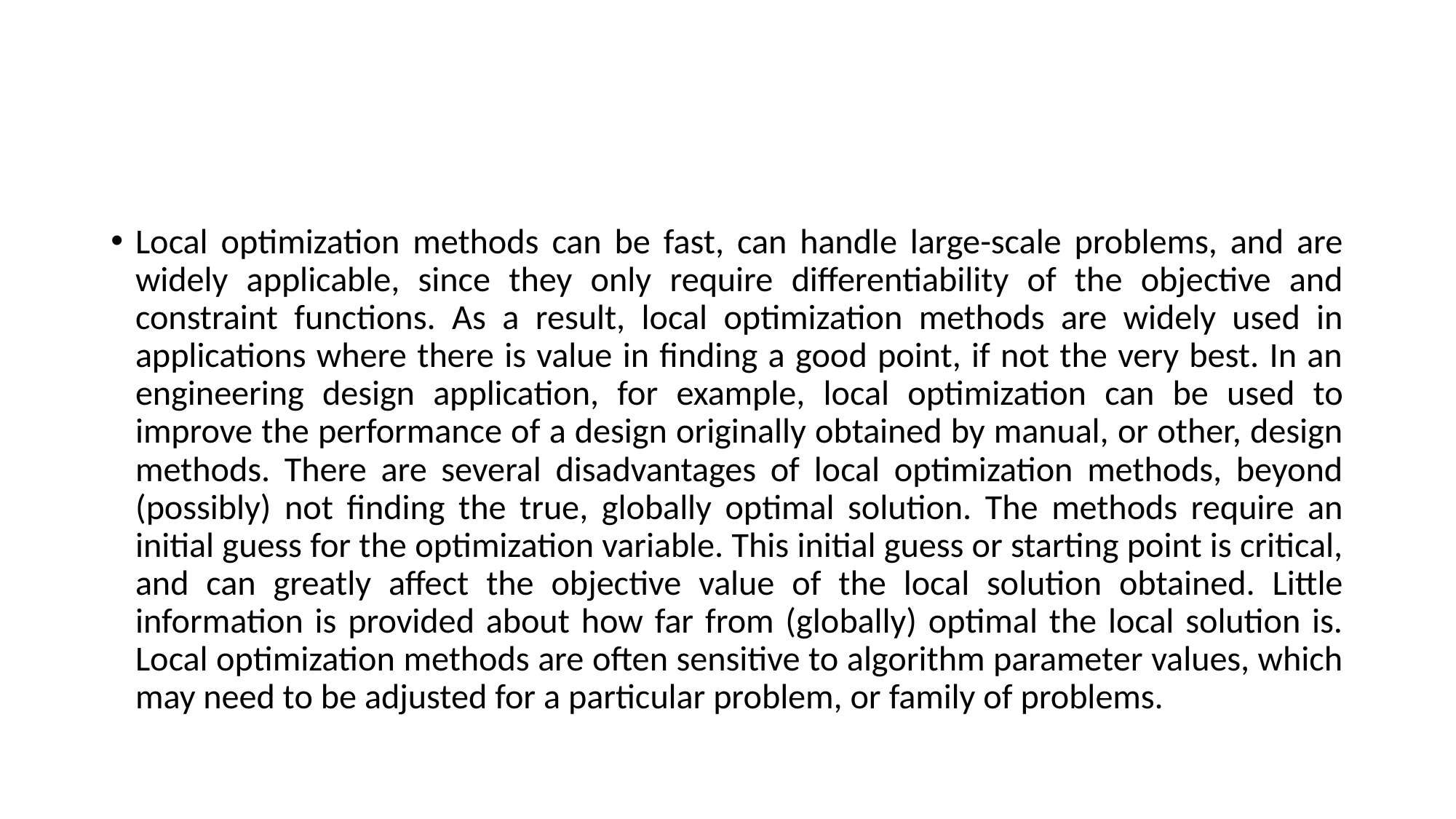

#
Local optimization methods can be fast, can handle large-scale problems, and are widely applicable, since they only require differentiability of the objective and constraint functions. As a result, local optimization methods are widely used in applications where there is value in finding a good point, if not the very best. In an engineering design application, for example, local optimization can be used to improve the performance of a design originally obtained by manual, or other, design methods. There are several disadvantages of local optimization methods, beyond (possibly) not finding the true, globally optimal solution. The methods require an initial guess for the optimization variable. This initial guess or starting point is critical, and can greatly affect the objective value of the local solution obtained. Little information is provided about how far from (globally) optimal the local solution is. Local optimization methods are often sensitive to algorithm parameter values, which may need to be adjusted for a particular problem, or family of problems.